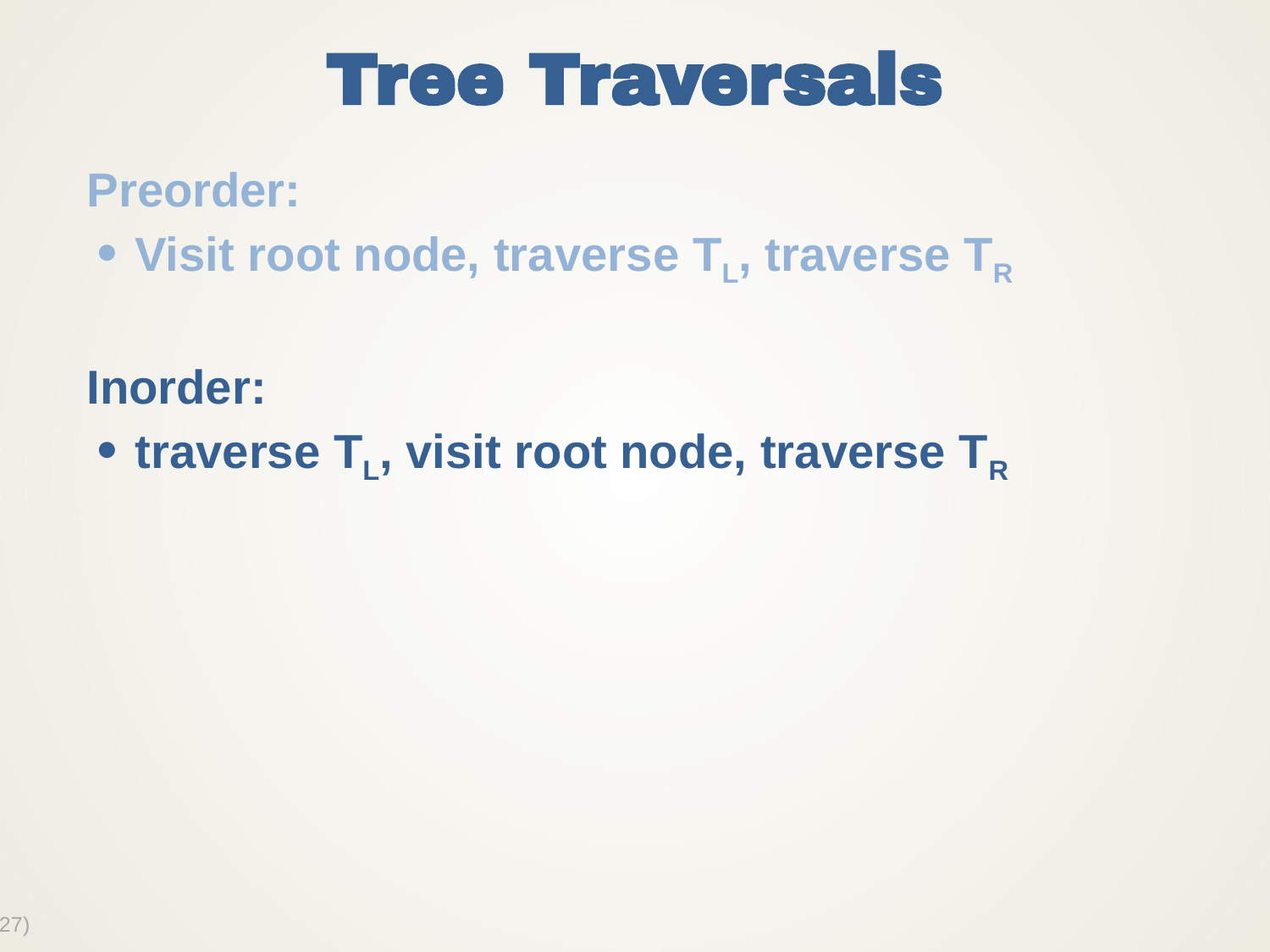

# Tree Traversals
Preorder:
Visit root node, traverse TL, traverse TR

Inorder:
traverse TL, visit root node, traverse TR